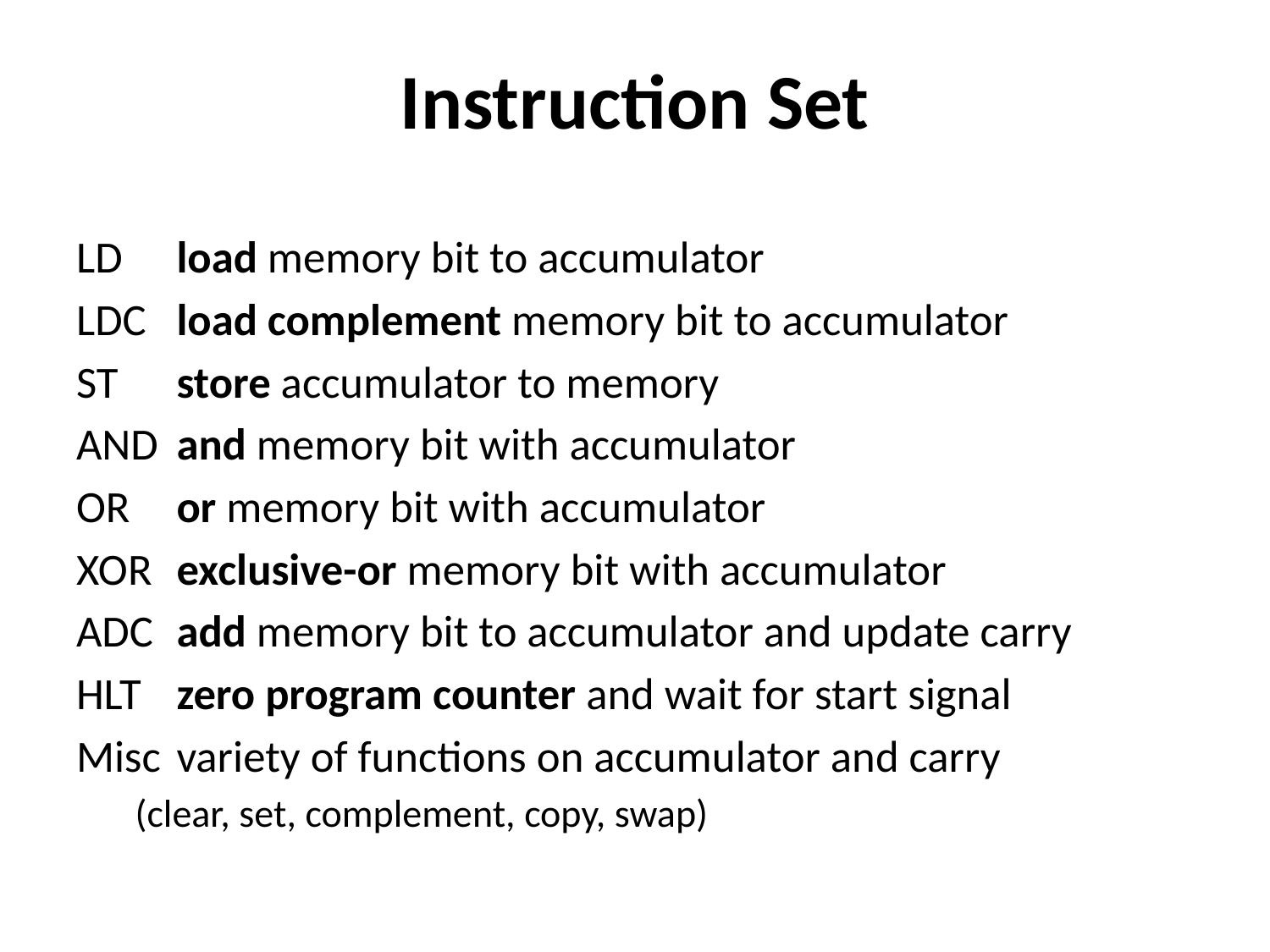

# Instruction Set
LD	load memory bit to accumulator
LDC	load complement memory bit to accumulator
ST	store accumulator to memory
AND	and memory bit with accumulator
OR	or memory bit with accumulator
XOR	exclusive-or memory bit with accumulator
ADC	add memory bit to accumulator and update carry
HLT	zero program counter and wait for start signal
Misc	variety of functions on accumulator and carry
(clear, set, complement, copy, swap)